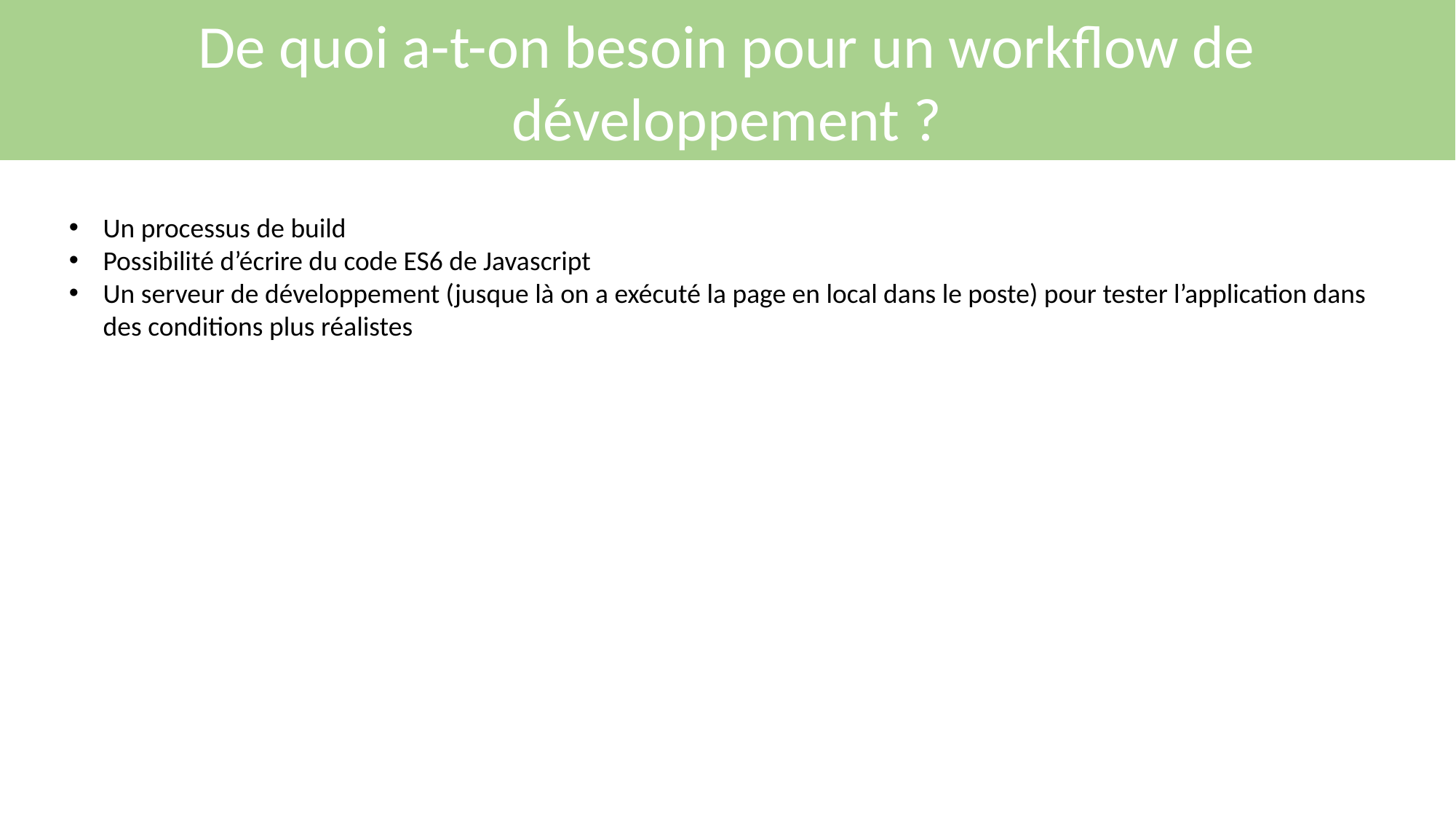

De quoi a-t-on besoin pour un workflow de développement ?
Un processus de build
Possibilité d’écrire du code ES6 de Javascript
Un serveur de développement (jusque là on a exécuté la page en local dans le poste) pour tester l’application dans des conditions plus réalistes